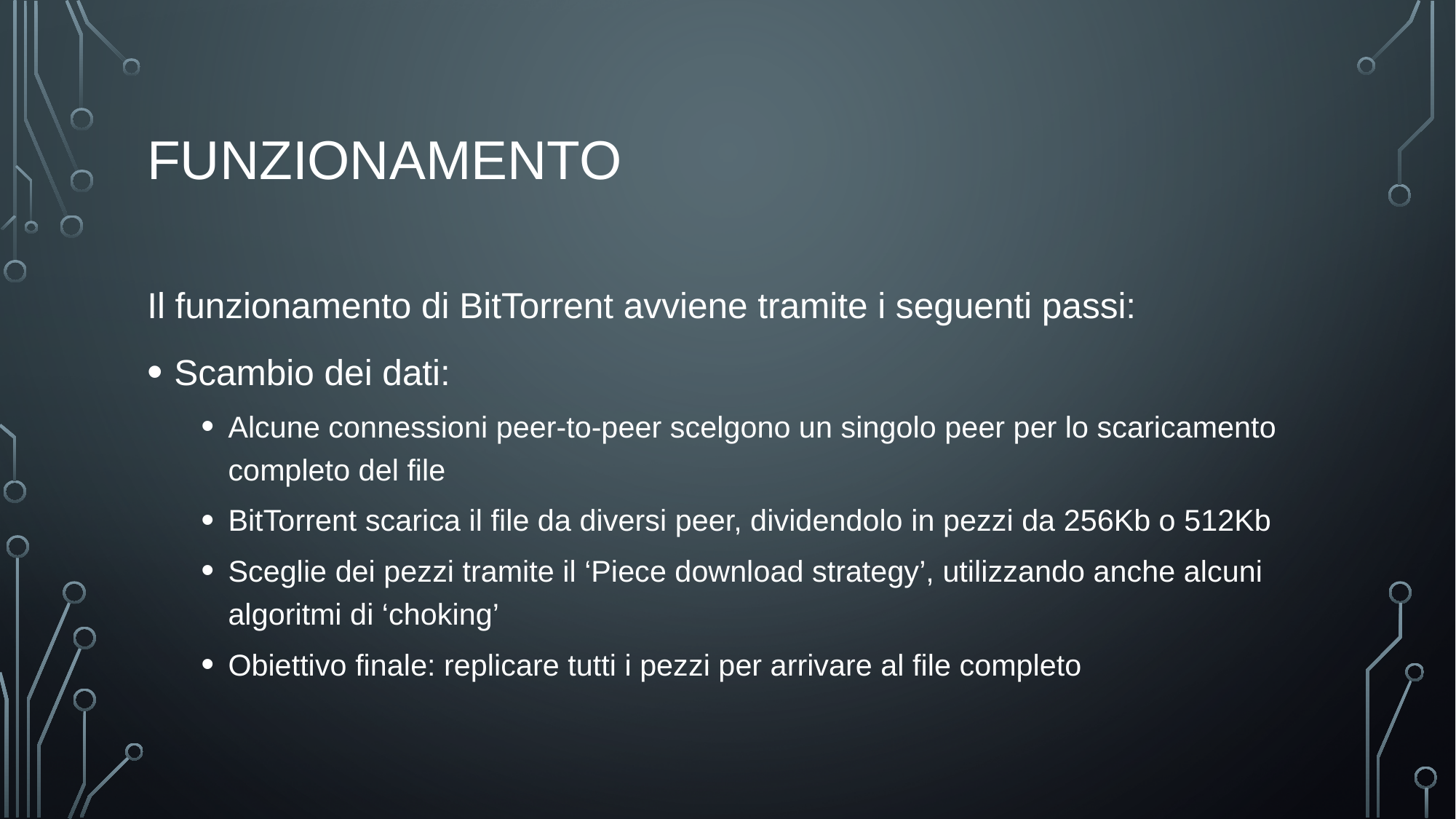

# Funzionamento
Il funzionamento di BitTorrent avviene tramite i seguenti passi:
Scambio dei dati:
Alcune connessioni peer-to-peer scelgono un singolo peer per lo scaricamento completo del file
BitTorrent scarica il file da diversi peer, dividendolo in pezzi da 256Kb o 512Kb
Sceglie dei pezzi tramite il ‘Piece download strategy’, utilizzando anche alcuni algoritmi di ‘choking’
Obiettivo finale: replicare tutti i pezzi per arrivare al file completo